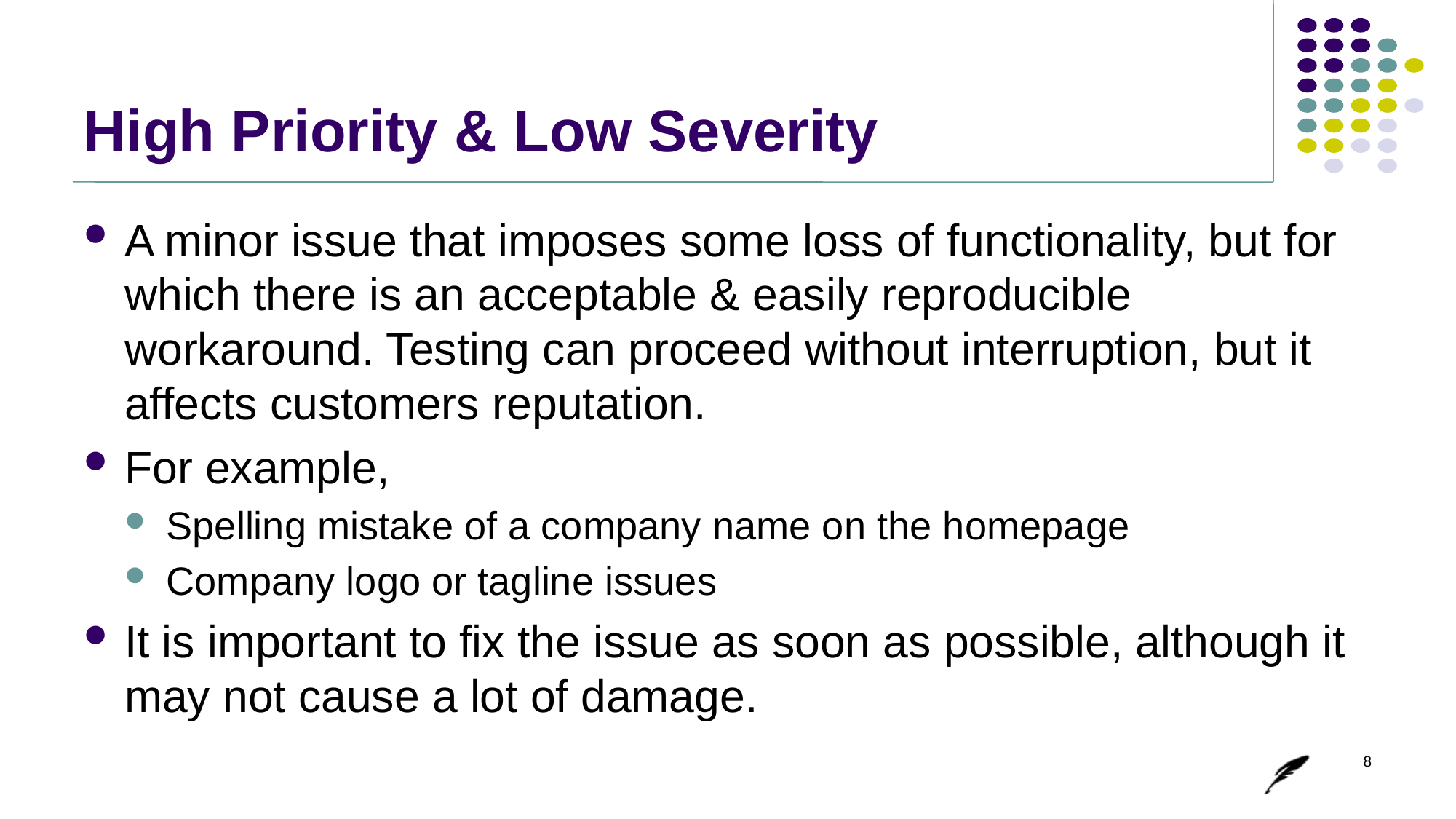

# High Priority & Low Severity
A minor issue that imposes some loss of functionality, but for which there is an acceptable & easily reproducible workaround. Testing can proceed without interruption, but it affects customers reputation.
For example,
Spelling mistake of a company name on the homepage
Company logo or tagline issues
It is important to fix the issue as soon as possible, although it may not cause a lot of damage.
8